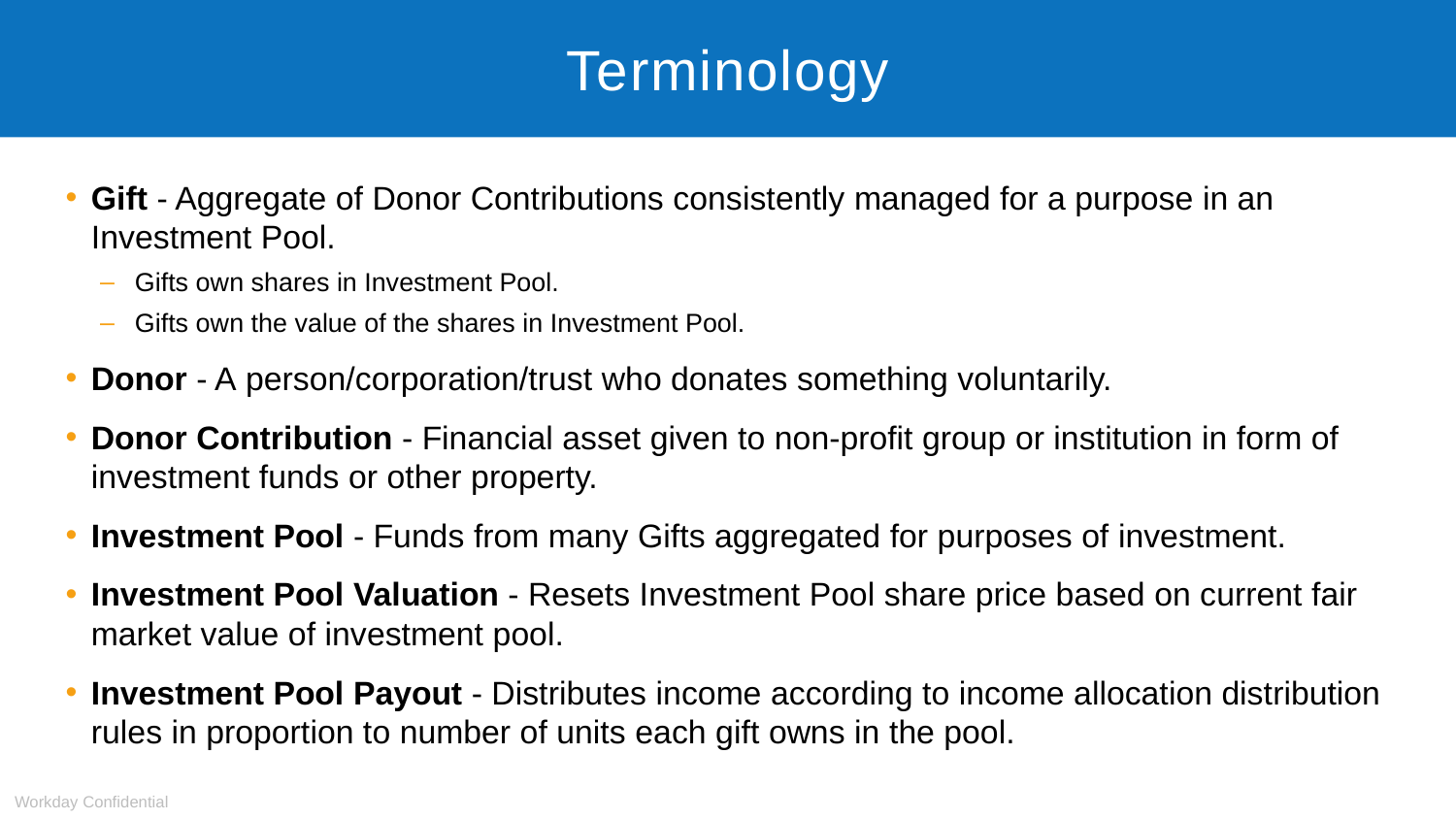

# Terminology
Gift - Aggregate of Donor Contributions consistently managed for a purpose in an Investment Pool.
Gifts own shares in Investment Pool.
Gifts own the value of the shares in Investment Pool.
Donor - A person/corporation/trust who donates something voluntarily.
Donor Contribution - Financial asset given to non-profit group or institution in form of investment funds or other property.
Investment Pool - Funds from many Gifts aggregated for purposes of investment.
Investment Pool Valuation - Resets Investment Pool share price based on current fair market value of investment pool.
Investment Pool Payout - Distributes income according to income allocation distribution rules in proportion to number of units each gift owns in the pool.
Workday Confidential